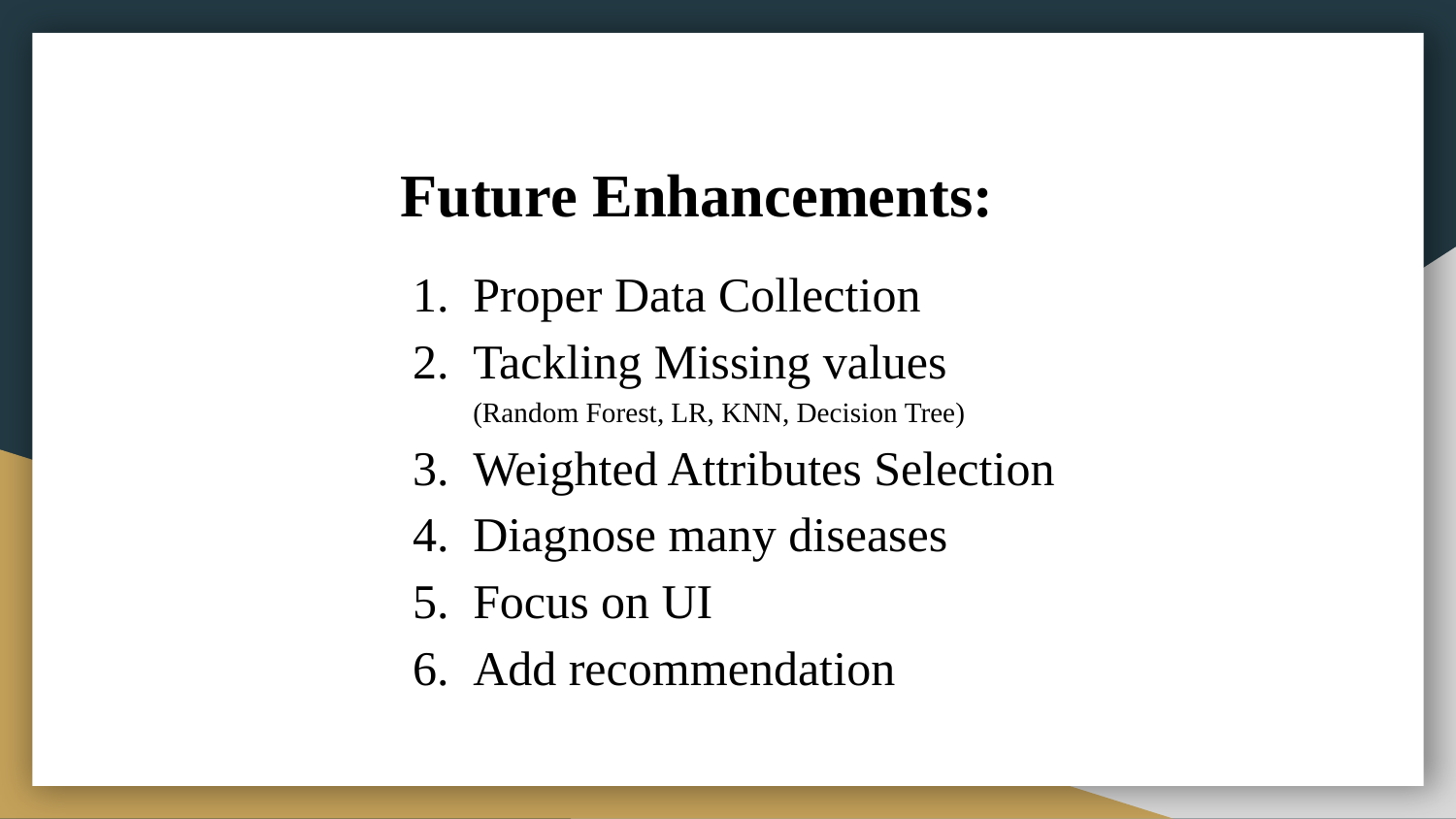

# Future Enhancements:
Proper Data Collection
Tackling Missing values
(Random Forest, LR, KNN, Decision Tree)
Weighted Attributes Selection
Diagnose many diseases
Focus on UI
Add recommendation